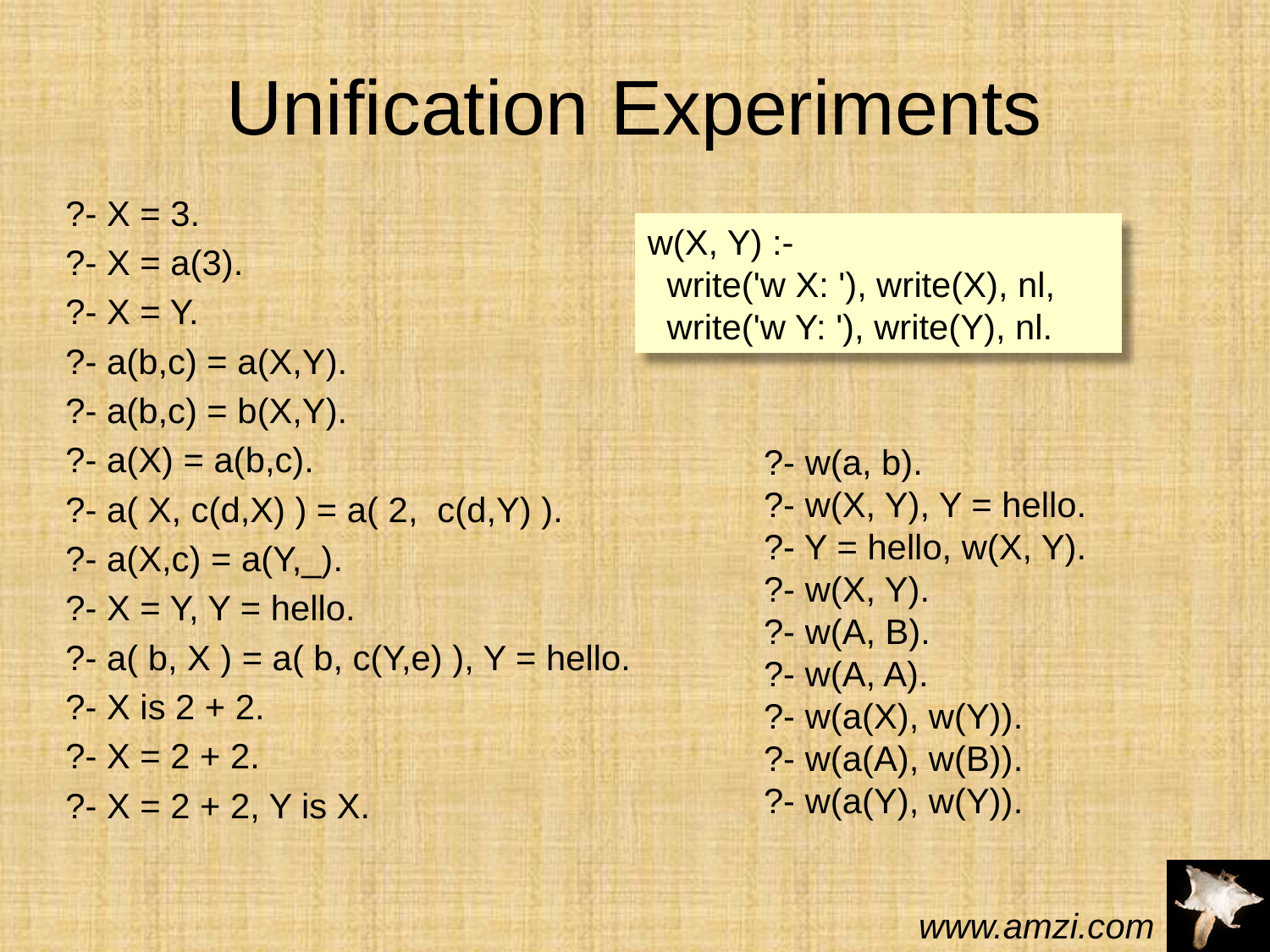

# Unification Experiments
?- X = 3.
?- X = a(3).
?- X = Y.
?- a(b,c) = a(X,Y).
?- a(b,c) = b(X,Y).
?- a(X) = a(b,c).
?- a( X, c(d,X) ) = a( 2,  c(d,Y) ).
?- a(X,c) = a(Y,_).
?- X = Y, Y = hello.
?- a( b, X ) = a( b, c(Y,e) ), Y = hello.
?- X is 2 + 2.
?- X = 2 + 2.
?- X = 2 + 2, Y is X.

w(X, Y) :-
  write('w X: '), write(X), nl,
  write('w Y: '), write(Y), nl.
?- w(a, b).
?- w(X, Y), Y = hello.
?- Y = hello, w(X, Y).
?- w(X, Y).
?- w(A, B).
?- w(A, A).
?- w(a(X), w(Y)).
?- w(a(A), w(B)).
?- w(a(Y), w(Y)).